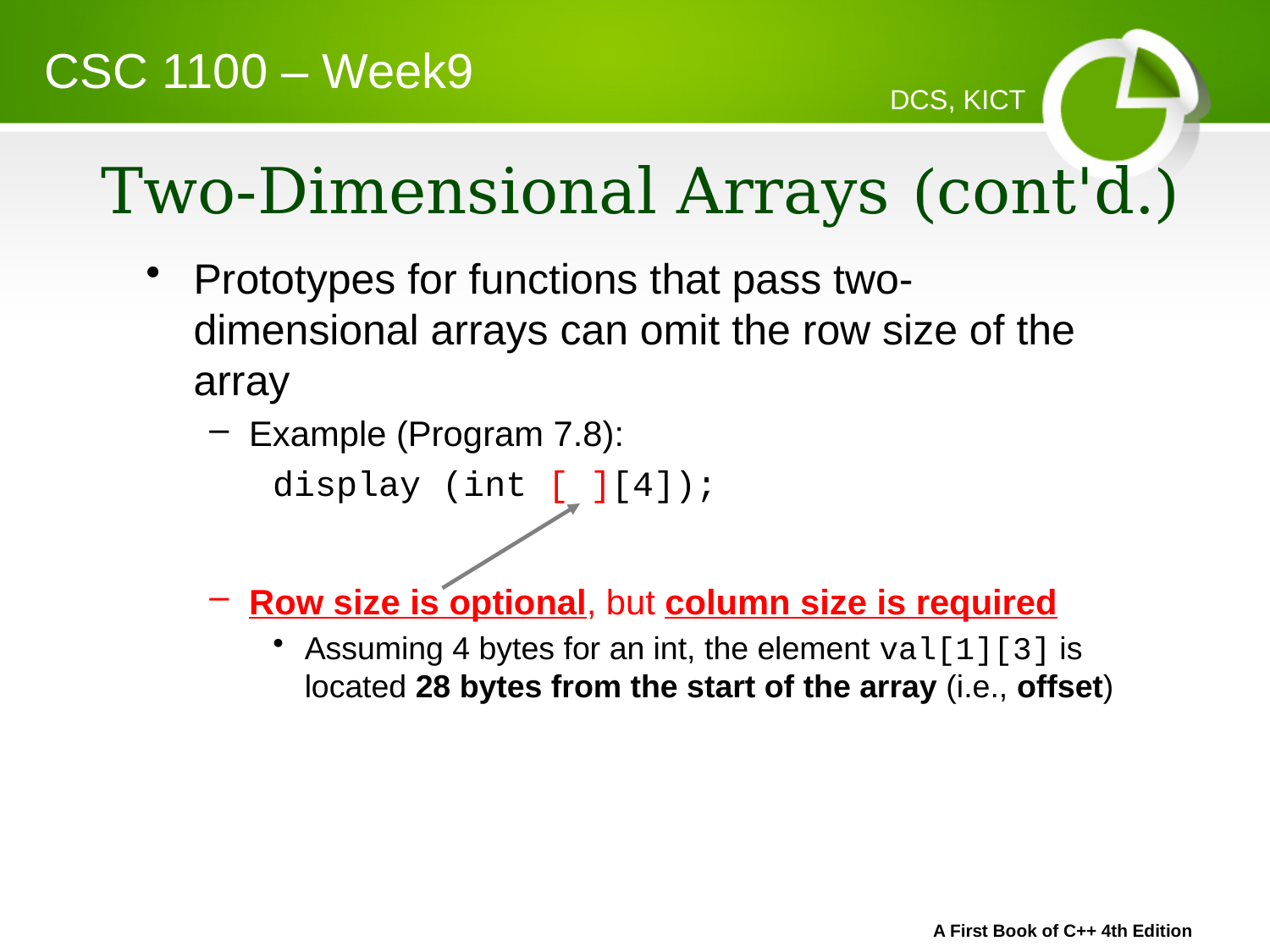

CSC 1100 – Week9
DCS, KICT
17
# Two-Dimensional Arrays (cont'd.)
Prototypes for functions that pass two-dimensional arrays can omit the row size of the array
Example (Program 7.8):
    display (int [ ][4]);

Row size is optional, but column size is required
Assuming 4 bytes for an int, the element val[1][3] is located 28 bytes from the start of the array (i.e., offset)
A First Book of C++ 4th Edition